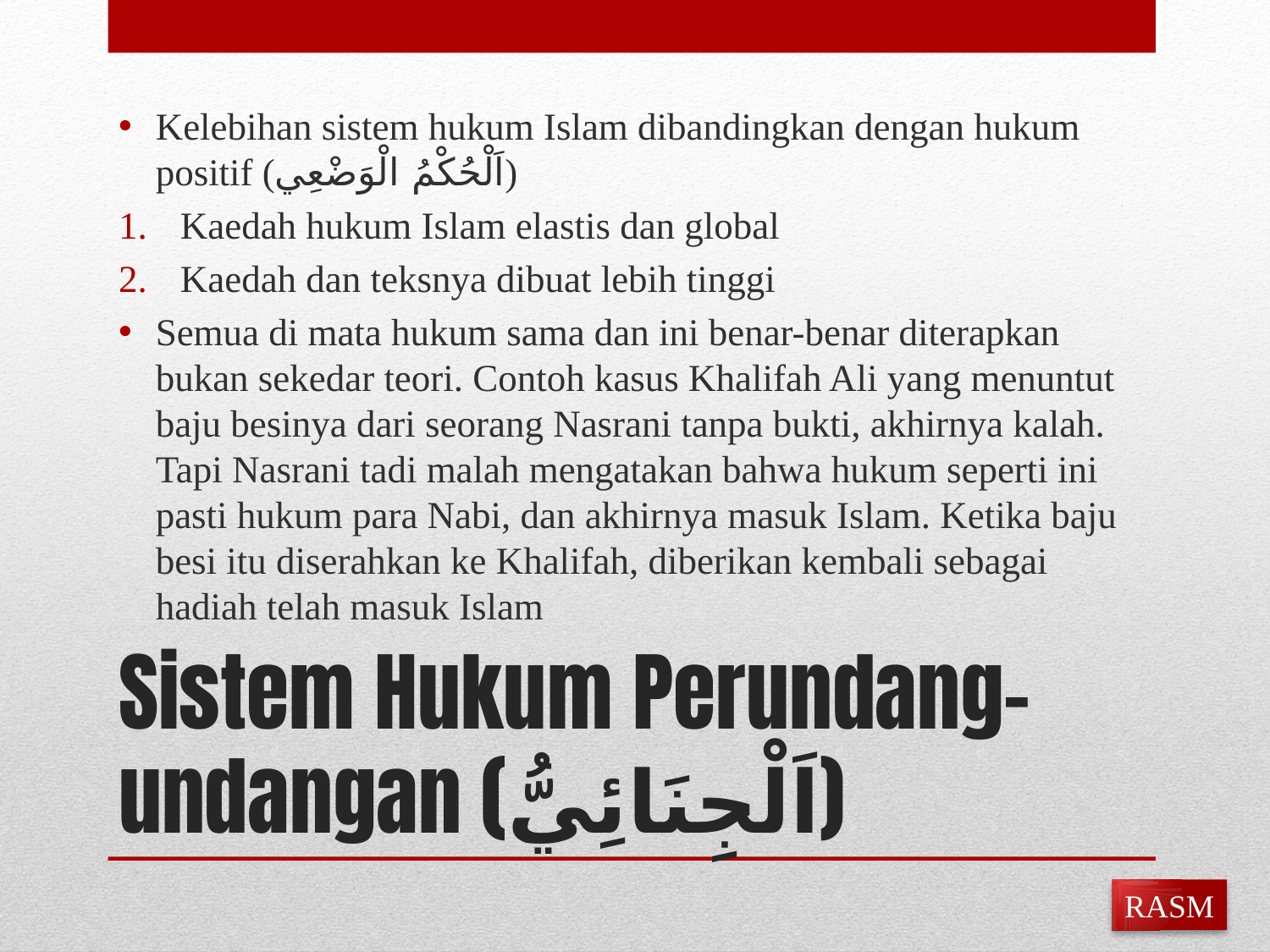

Kelebihan sistem hukum Islam dibandingkan dengan hukum positif (اَلْحُكْمُ الْوَضْعِي)
Kaedah hukum Islam elastis dan global
Kaedah dan teksnya dibuat lebih tinggi
Semua di mata hukum sama dan ini benar-benar diterapkan bukan sekedar teori. Contoh kasus Khalifah Ali yang menuntut baju besinya dari seorang Nasrani tanpa bukti, akhirnya kalah. Tapi Nasrani tadi malah mengatakan bahwa hukum seperti ini pasti hukum para Nabi, dan akhirnya masuk Islam. Ketika baju besi itu diserahkan ke Khalifah, diberikan kembali sebagai hadiah telah masuk Islam
# Sistem Hukum Perundang-undangan (اَلْجِنَائِيُّ)
RASM